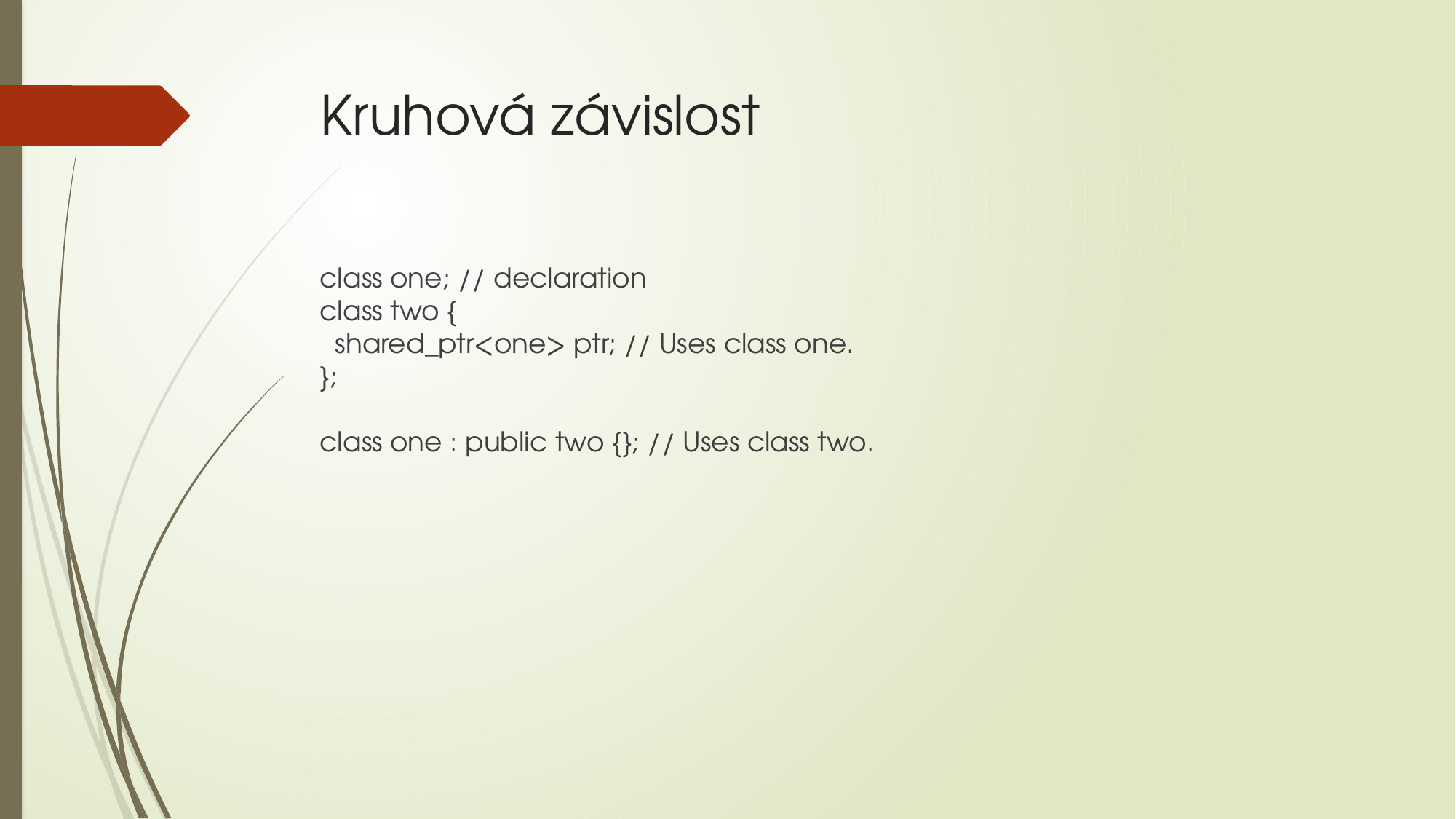

# Kruhová závislost
class one; // declaration
class two {
  shared_ptr<one> ptr; // Uses class one.
};
class one : public two {}; // Uses class two.